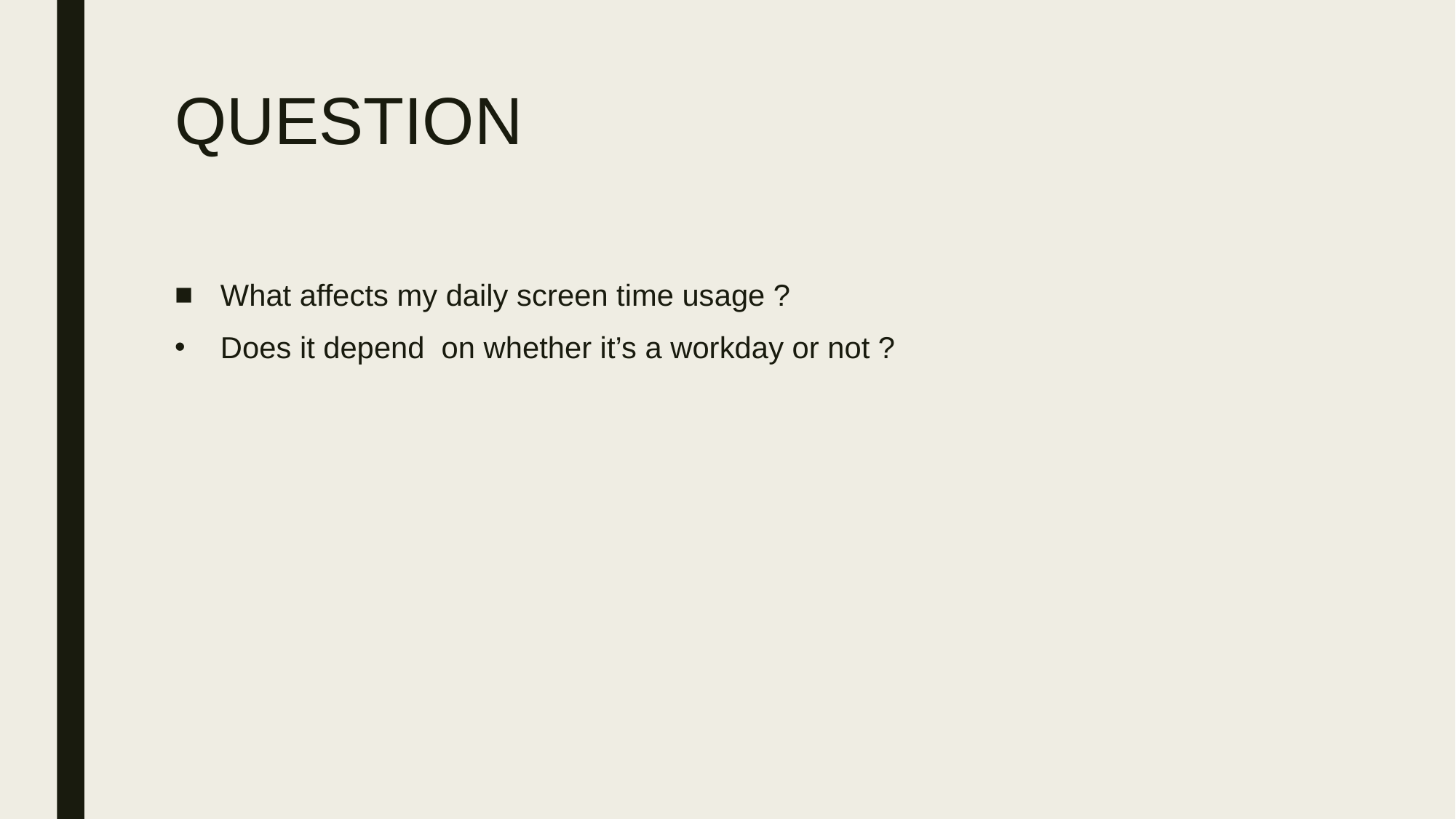

# QUESTION
What affects my daily screen time usage ?
Does it depend  on whether it’s a workday or not ?